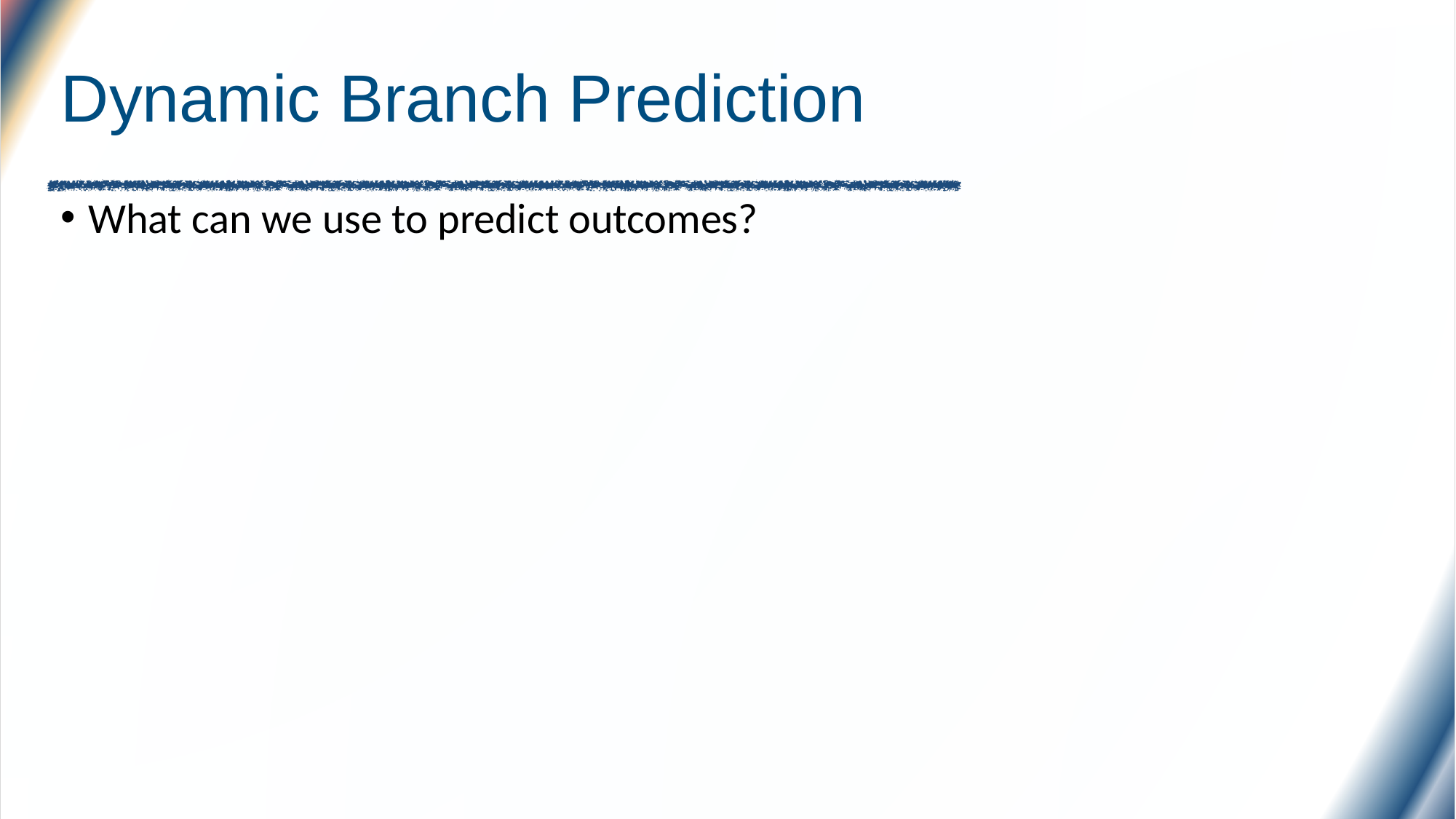

# Dynamic Branch Prediction
What can we use to predict outcomes?